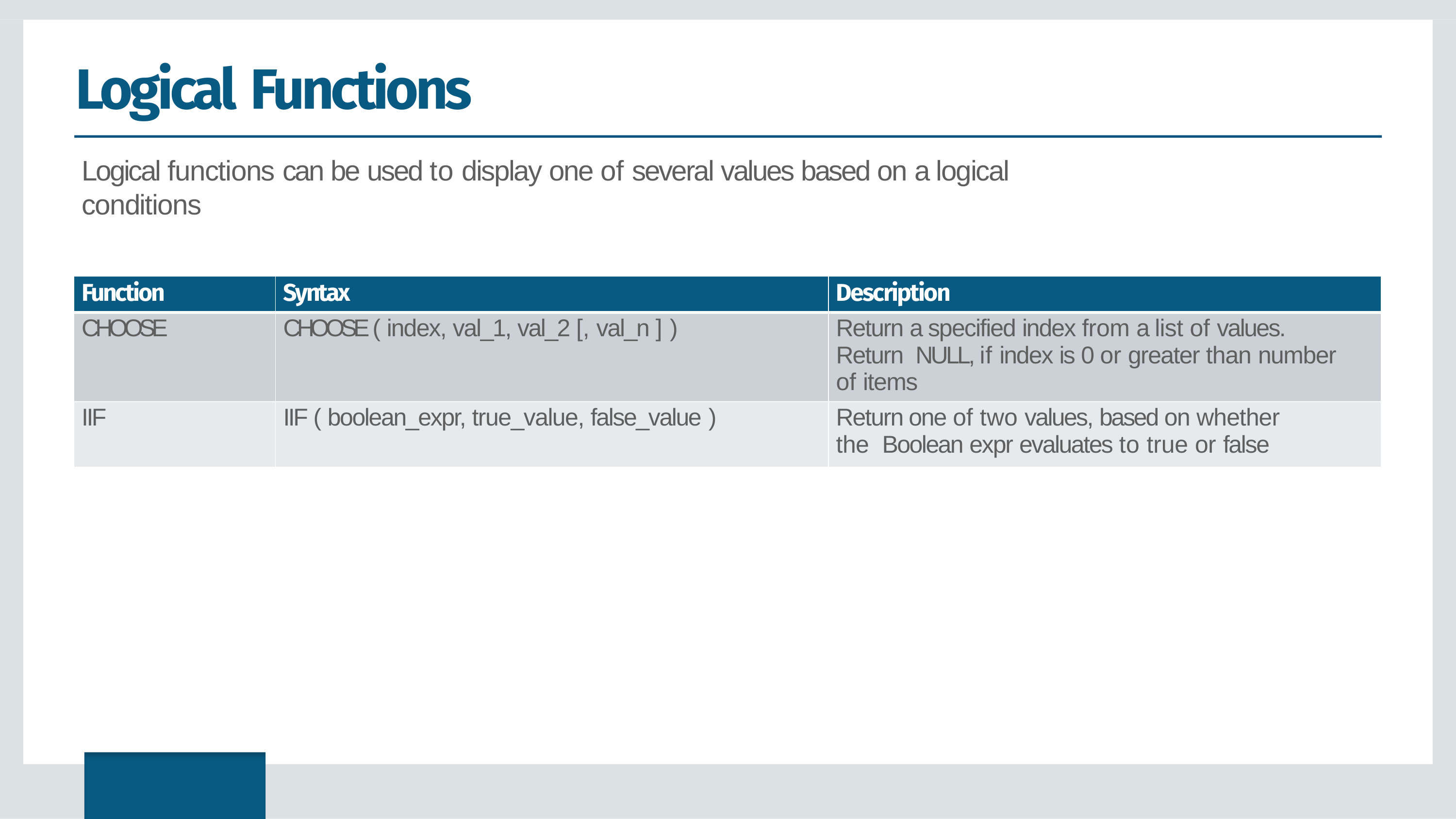

# Logical Functions

Logical functions can be used to display one of several values based on a logical conditions
| Function | Syntax | Description |
| --- | --- | --- |
| CHOOSE | CHOOSE ( index, val\_1, val\_2 [, val\_n ] ) | Return a specified index from a list of values. Return NULL, if index is 0 or greater than number of items |
| IIF | IIF ( boolean\_expr, true\_value, false\_value ) | Return one of two values, based on whether the Boolean expr evaluates to true or false |